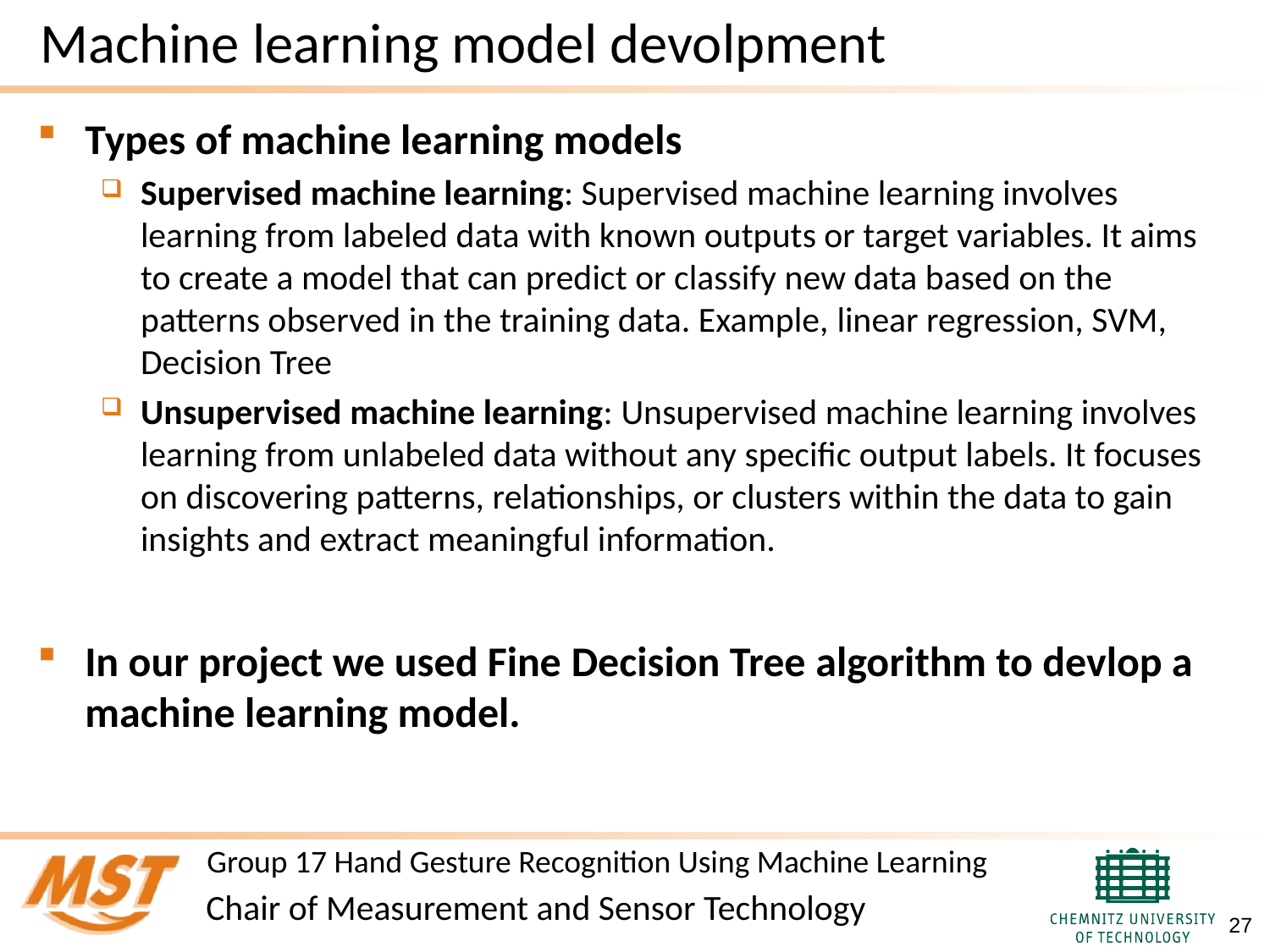

# Machine learning model devolpment
Types of machine learning models
Supervised machine learning: Supervised machine learning involves learning from labeled data with known outputs or target variables. It aims to create a model that can predict or classify new data based on the patterns observed in the training data. Example, linear regression, SVM, Decision Tree
Unsupervised machine learning: Unsupervised machine learning involves learning from unlabeled data without any specific output labels. It focuses on discovering patterns, relationships, or clusters within the data to gain insights and extract meaningful information.

In our project we used Fine Decision Tree algorithm to devlop a machine learning model.